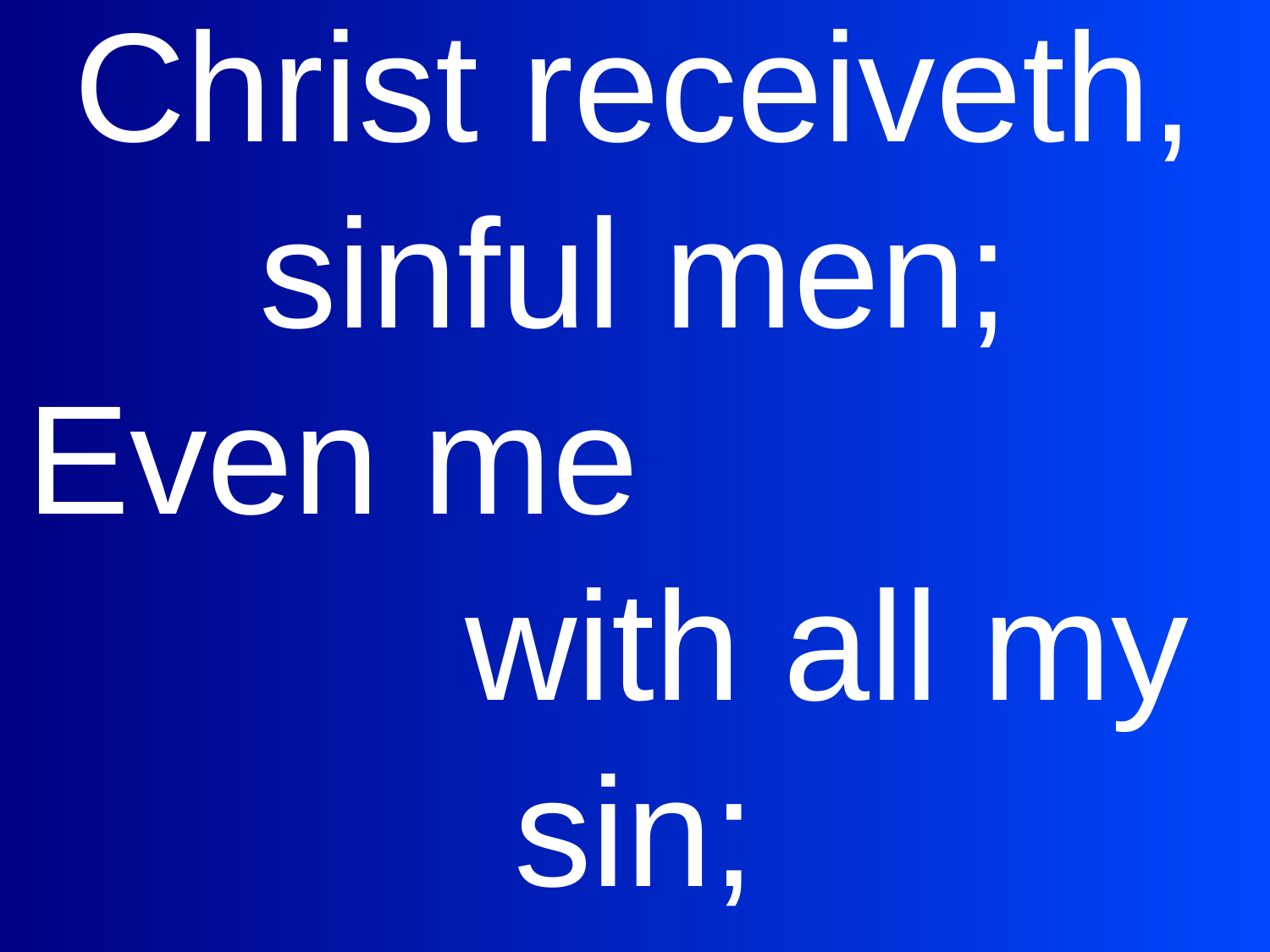

Christ receiveth, sinful men;
Even me                        with all my sin;